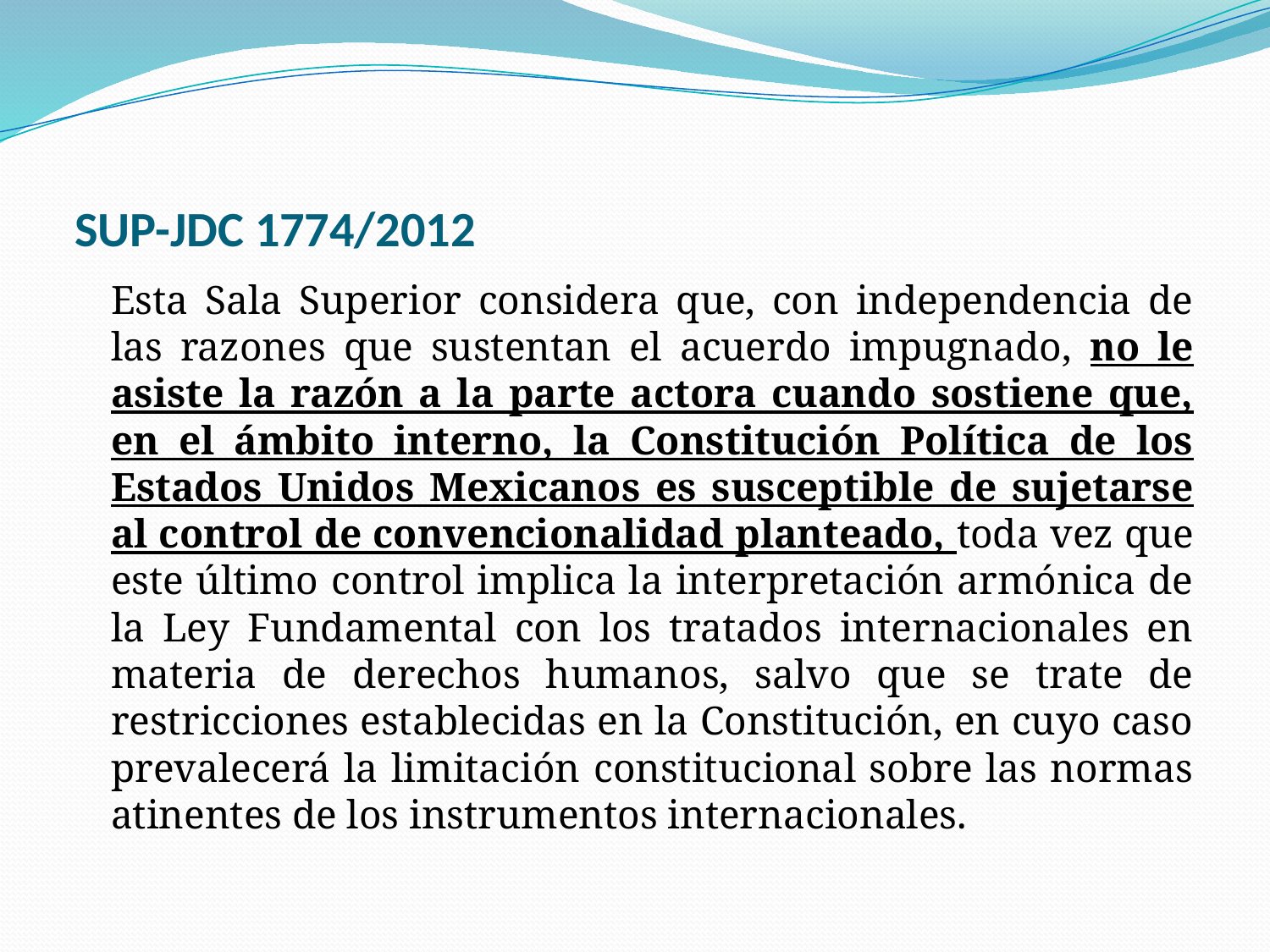

# SUP-JDC 1774/2012
	Esta Sala Superior considera que, con independencia de las razones que sustentan el acuerdo impugnado, no le asiste la razón a la parte actora cuando sostiene que, en el ámbito interno, la Constitución Política de los Estados Unidos Mexicanos es susceptible de sujetarse al control de convencionalidad planteado, toda vez que este último control implica la interpretación armónica de la Ley Fundamental con los tratados internacionales en materia de derechos humanos, salvo que se trate de restricciones establecidas en la Constitución, en cuyo caso prevalecerá la limitación constitucional sobre las normas atinentes de los instrumentos internacionales.